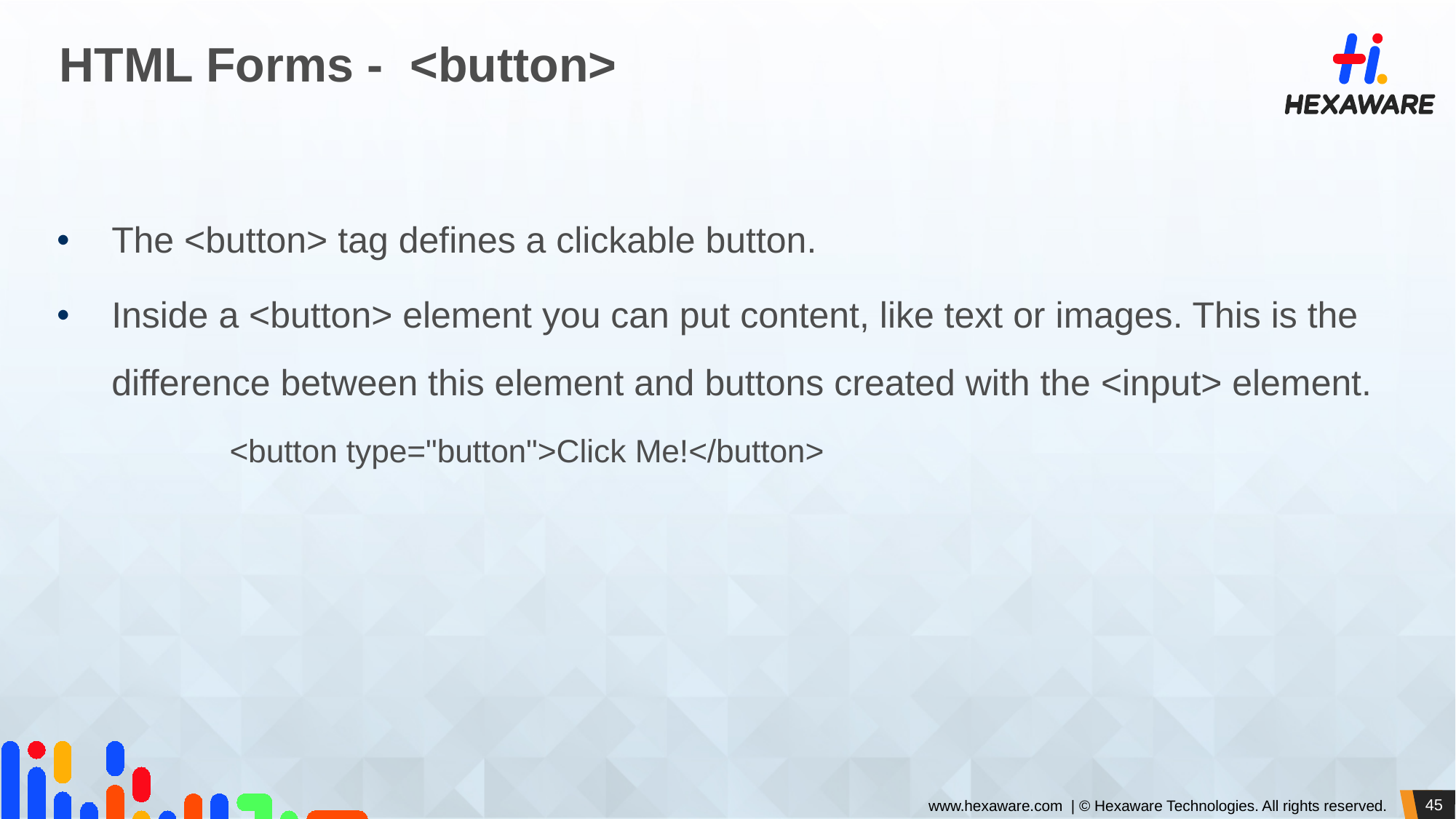

# HTML Forms -  <button>
The <button> tag defines a clickable button.
Inside a <button> element you can put content, like text or images. This is the difference between this element and buttons created with the <input> element.
	<button type="button">Click Me!</button>